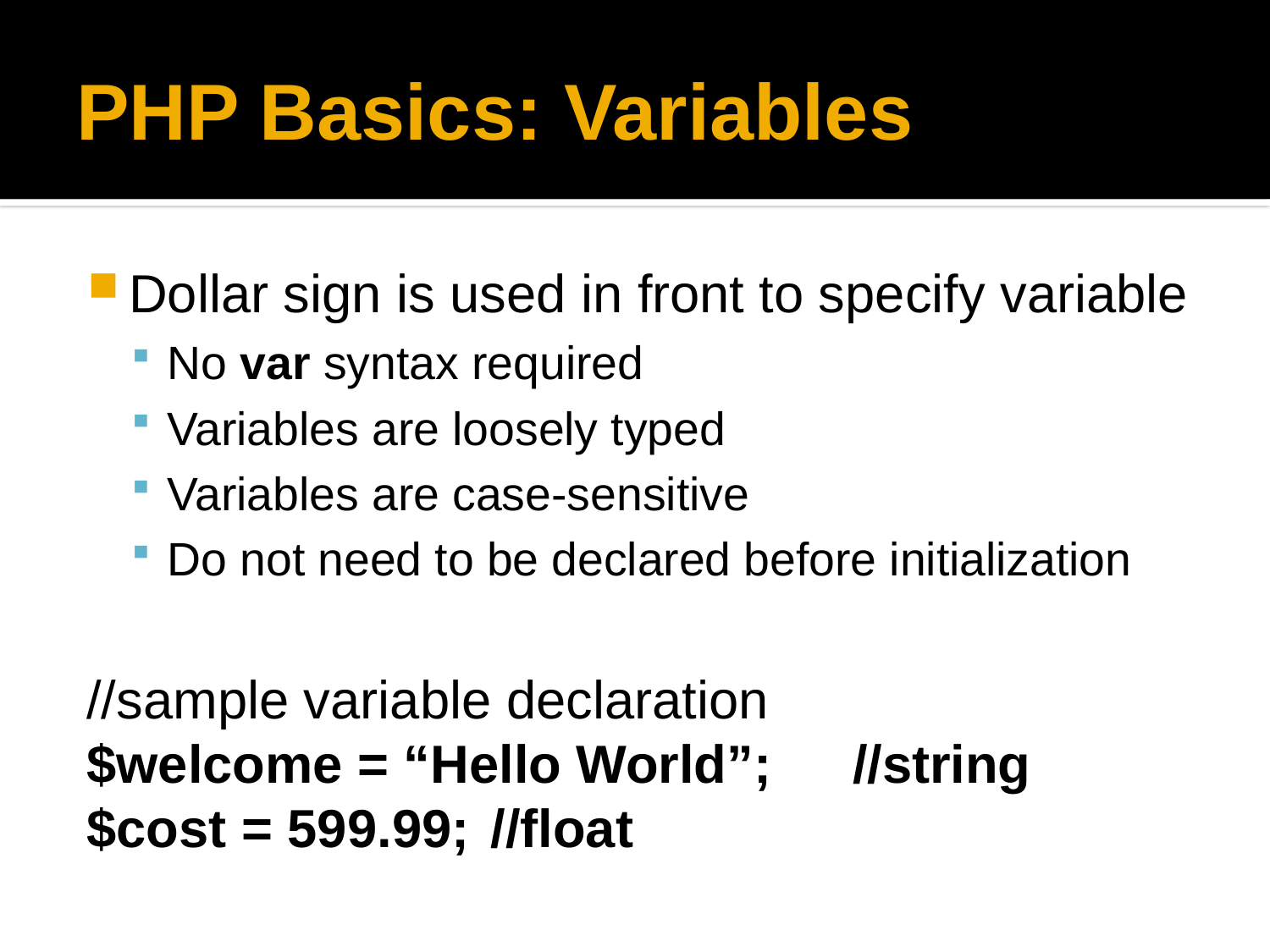

# PHP Basics: Variables
Dollar sign is used in front to specify variable
No var syntax required
Variables are loosely typed
Variables are case-sensitive
Do not need to be declared before initialization

//sample variable declaration
$welcome = “Hello World”;	//string
$cost = 599.99;			//float